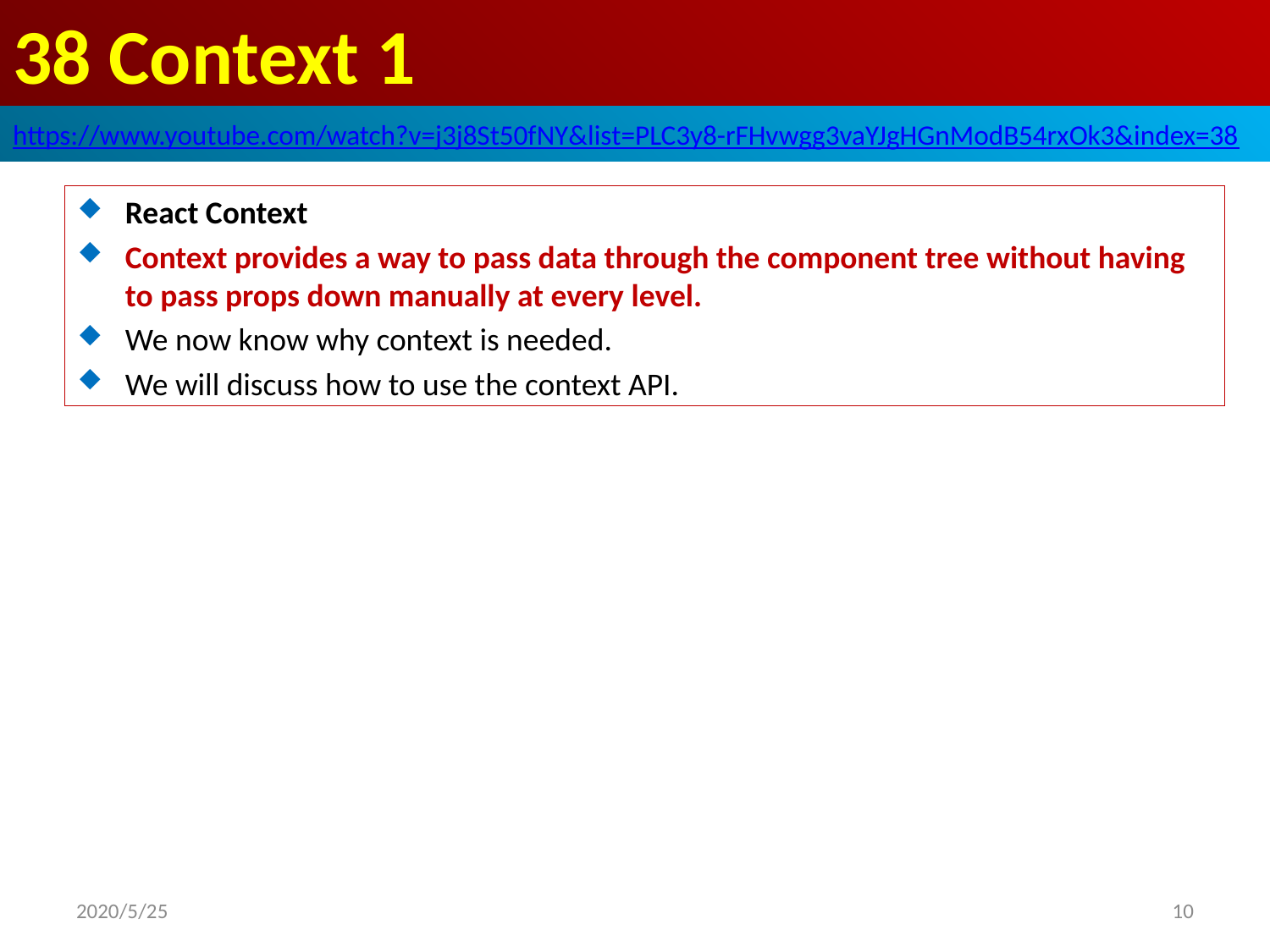

# 38 Context 1
https://www.youtube.com/watch?v=j3j8St50fNY&list=PLC3y8-rFHvwgg3vaYJgHGnModB54rxOk3&index=38
React Context
Context provides a way to pass data through the component tree without having to pass props down manually at every level.
We now know why context is needed.
We will discuss how to use the context API.
2020/5/25
10